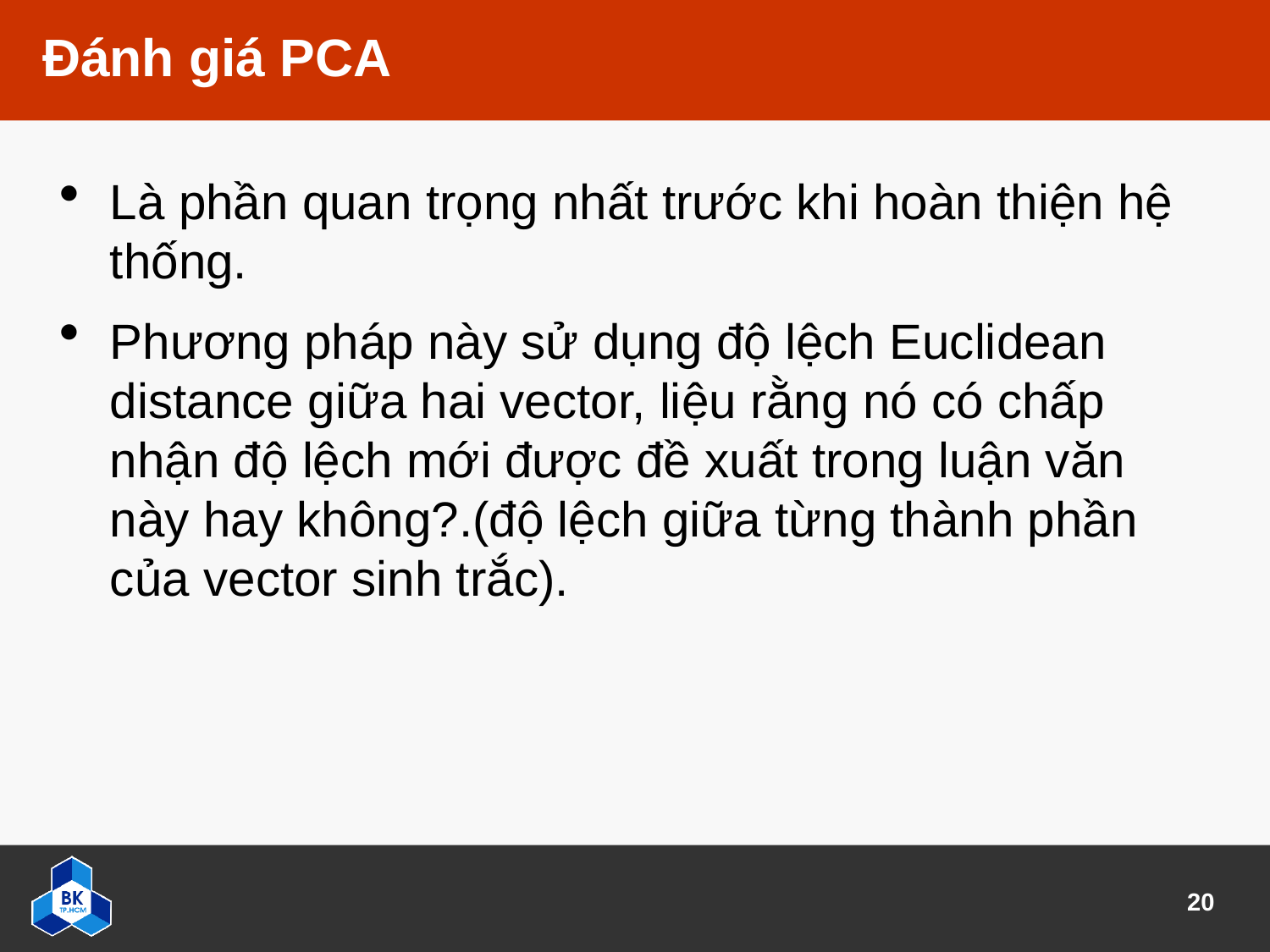

# Đánh giá PCA
Là phần quan trọng nhất trước khi hoàn thiện hệ thống.
Phương pháp này sử dụng độ lệch Euclidean distance giữa hai vector, liệu rằng nó có chấp nhận độ lệch mới được đề xuất trong luận văn này hay không?.(độ lệch giữa từng thành phần của vector sinh trắc).
20